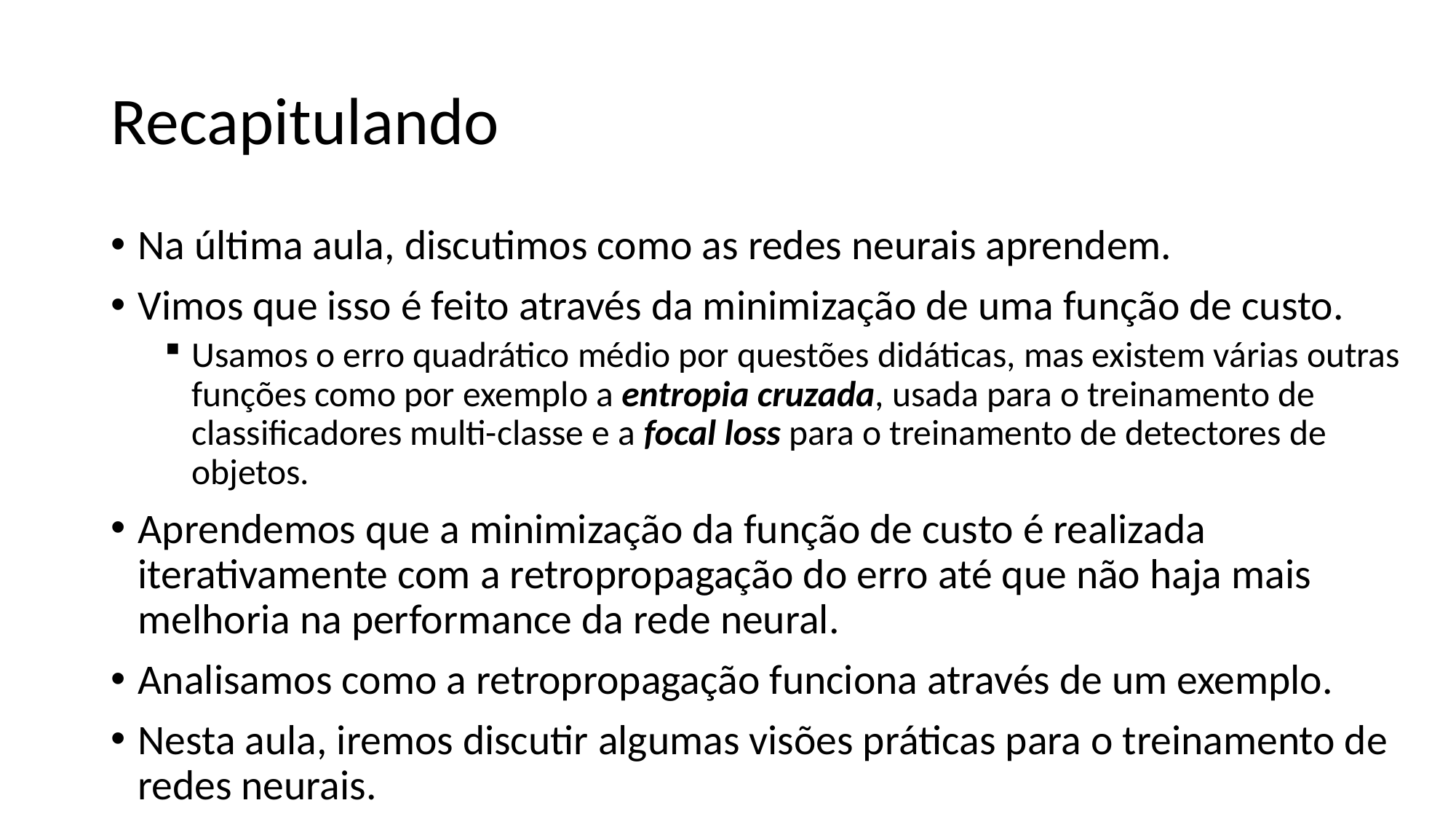

# Recapitulando
Na última aula, discutimos como as redes neurais aprendem.
Vimos que isso é feito através da minimização de uma função de custo.
Usamos o erro quadrático médio por questões didáticas, mas existem várias outras funções como por exemplo a entropia cruzada, usada para o treinamento de classificadores multi-classe e a focal loss para o treinamento de detectores de objetos.
Aprendemos que a minimização da função de custo é realizada iterativamente com a retropropagação do erro até que não haja mais melhoria na performance da rede neural.
Analisamos como a retropropagação funciona através de um exemplo.
Nesta aula, iremos discutir algumas visões práticas para o treinamento de redes neurais.